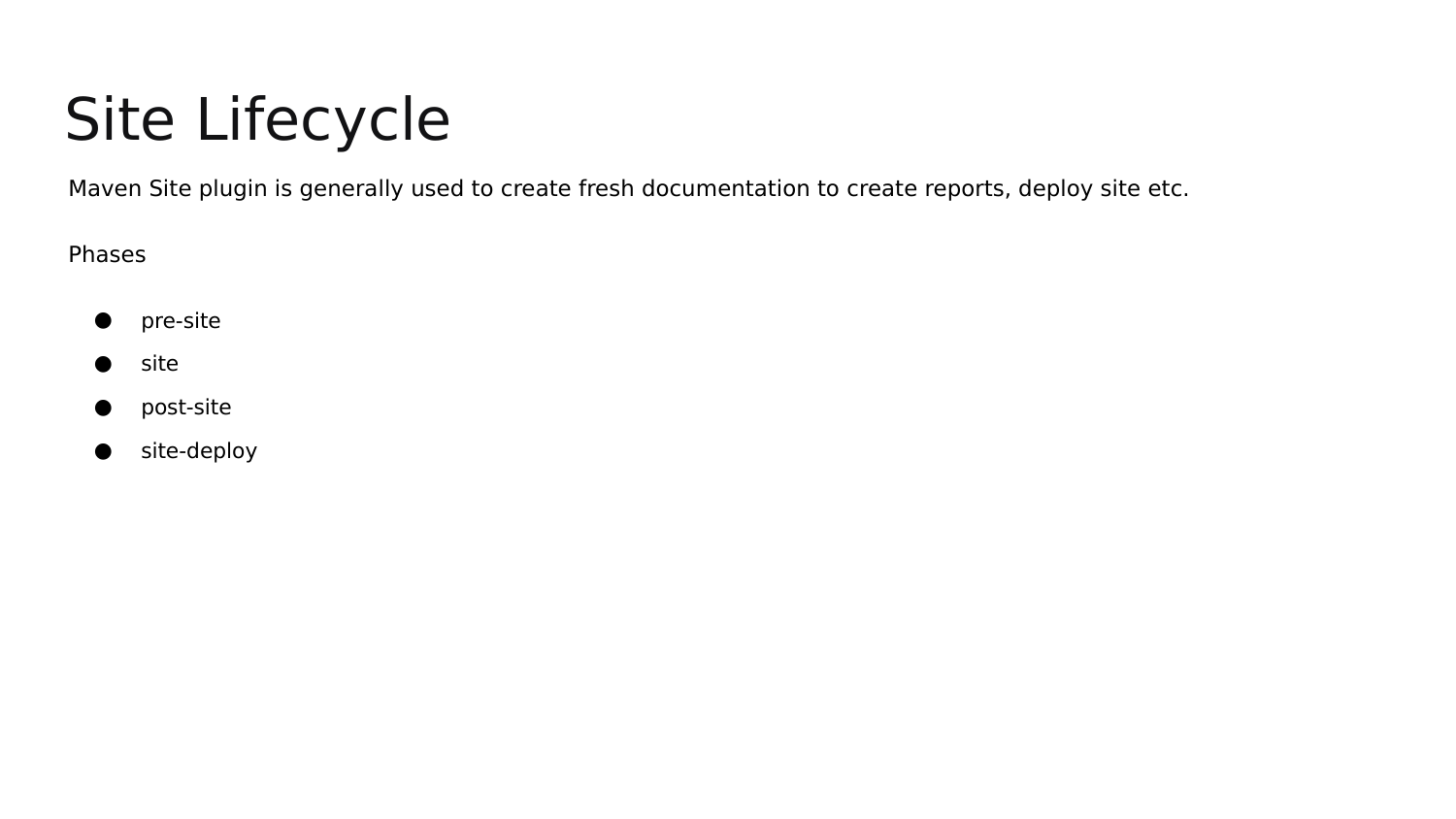

Site Lifecycle
Maven Site plugin is generally used to create fresh documentation to create reports, deploy site etc.
Phases
pre-site
site
post-site
site-deploy